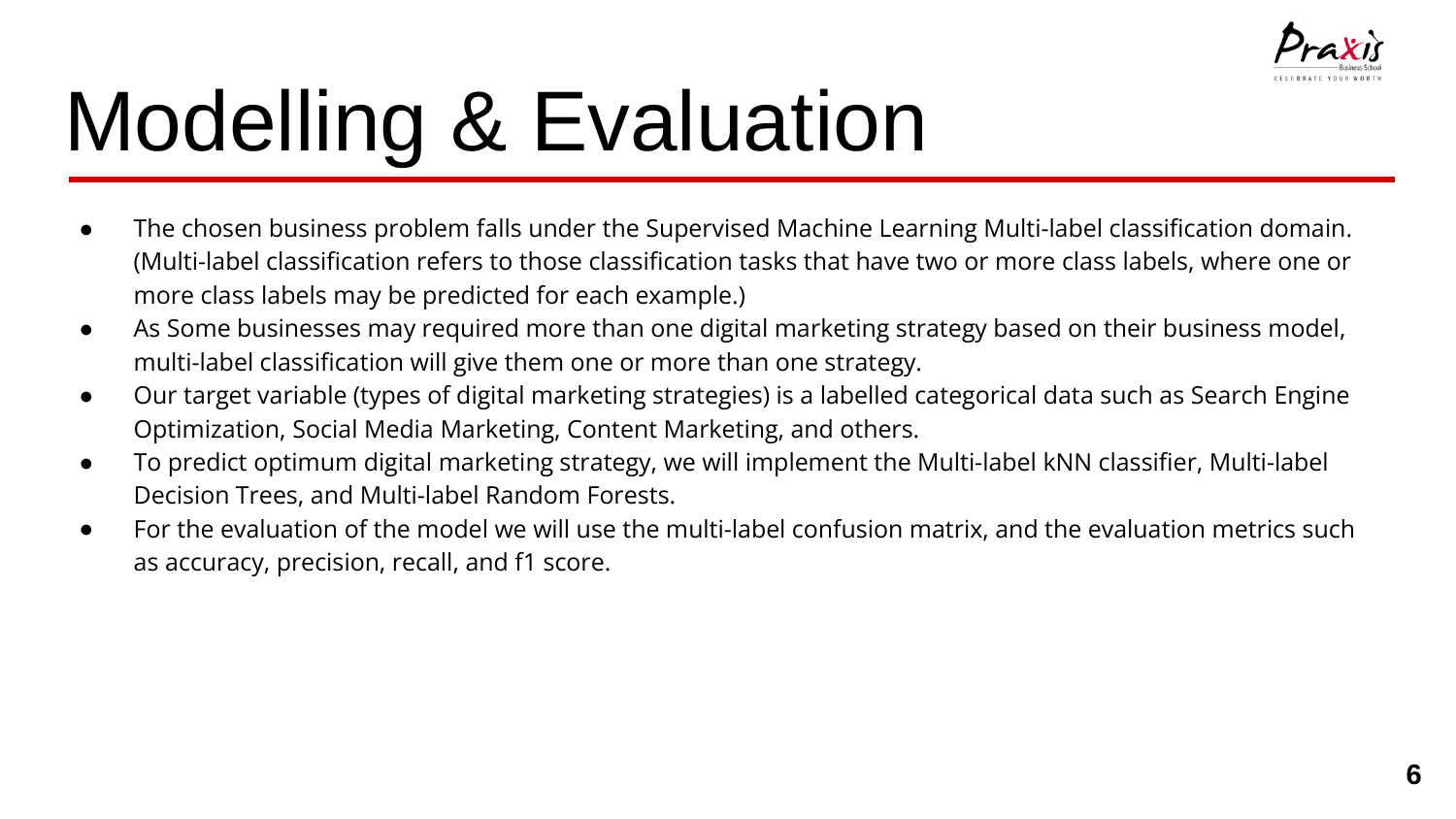

# Modelling & Evaluation
The chosen business problem falls under the Supervised Machine Learning Multi-label classification domain. (Multi-label classification refers to those classification tasks that have two or more class labels, where one or more class labels may be predicted for each example.)
As Some businesses may required more than one digital marketing strategy based on their business model, multi-label classification will give them one or more than one strategy.
Our target variable (types of digital marketing strategies) is a labelled categorical data such as Search Engine Optimization, Social Media Marketing, Content Marketing, and others.
To predict optimum digital marketing strategy, we will implement the Multi-label kNN classifier, Multi-label Decision Trees, and Multi-label Random Forests.
For the evaluation of the model we will use the multi-label confusion matrix, and the evaluation metrics such as accuracy, precision, recall, and f1 score.

6